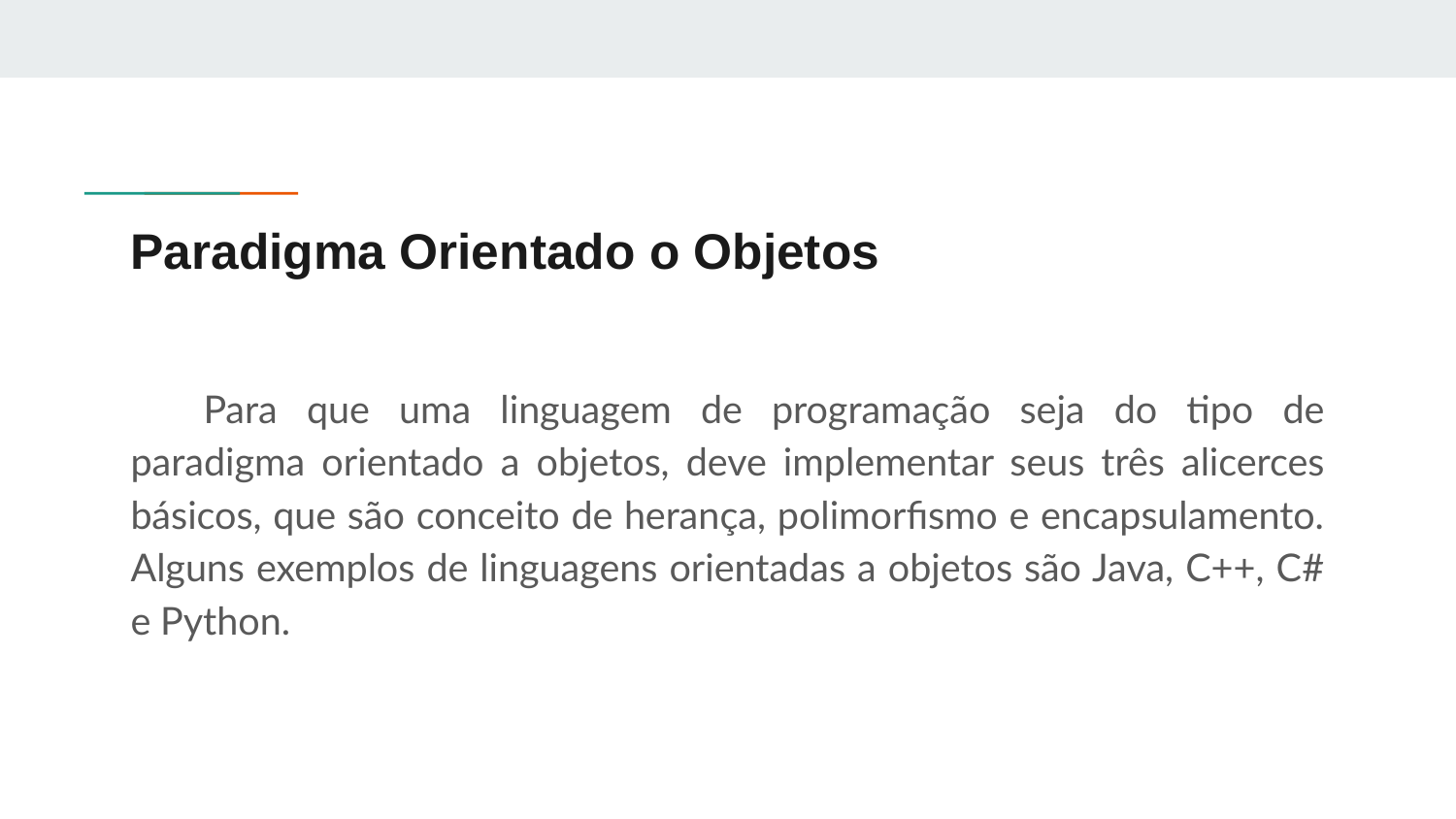

# Paradigma Orientado o Objetos
Para que uma linguagem de programação seja do tipo de paradigma orientado a objetos, deve implementar seus três alicerces básicos, que são conceito de herança, polimorfismo e encapsulamento. Alguns exemplos de linguagens orientadas a objetos são Java, C++, C# e Python.